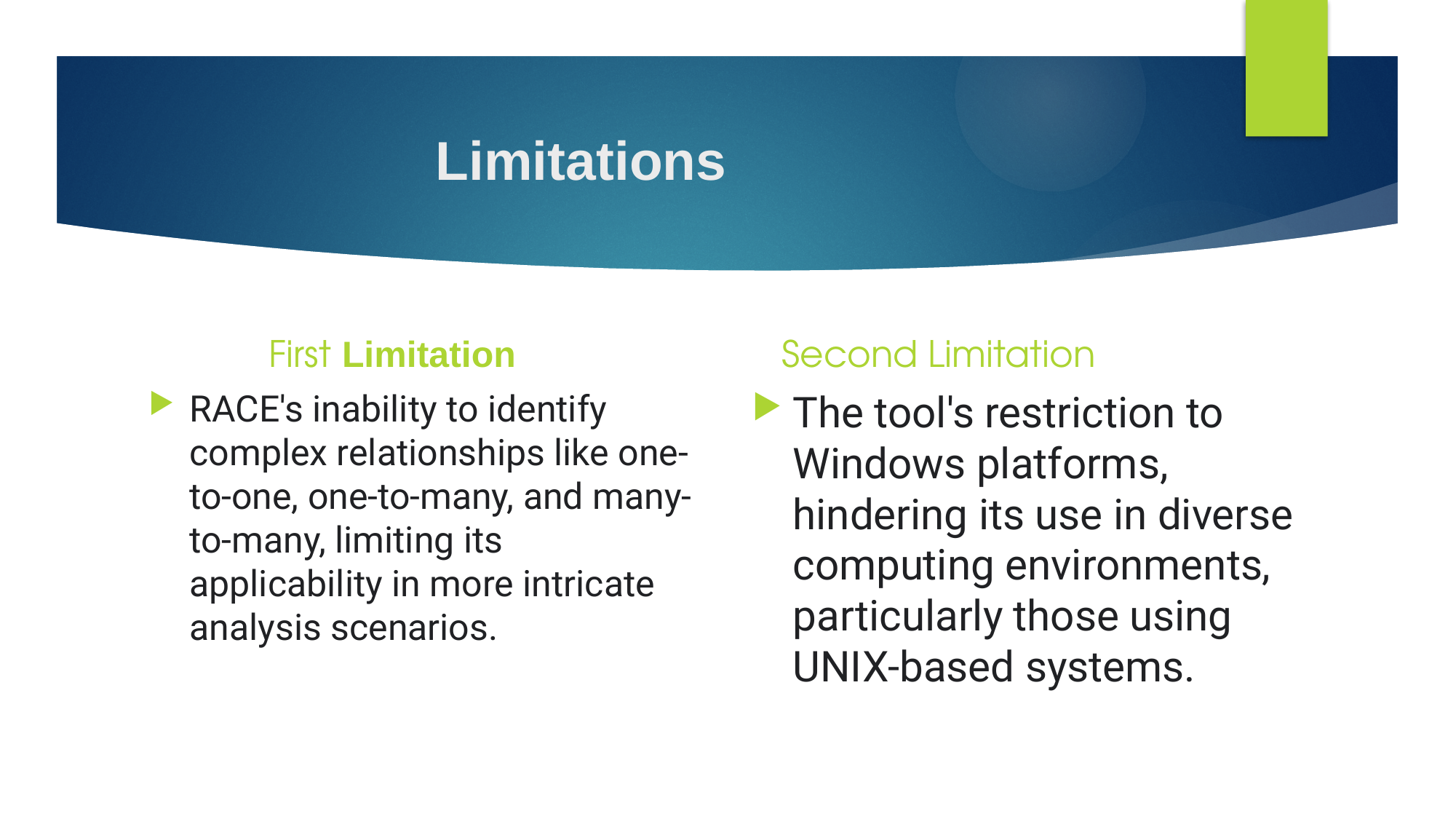

# Limitations
            First Limitation
   Second Limitation
RACE's inability to identify complex relationships like one-to-one, one-to-many, and many-to-many, limiting its applicability in more intricate analysis scenarios.
The tool's restriction to Windows platforms, hindering its use in diverse computing environments, particularly those using UNIX-based systems.